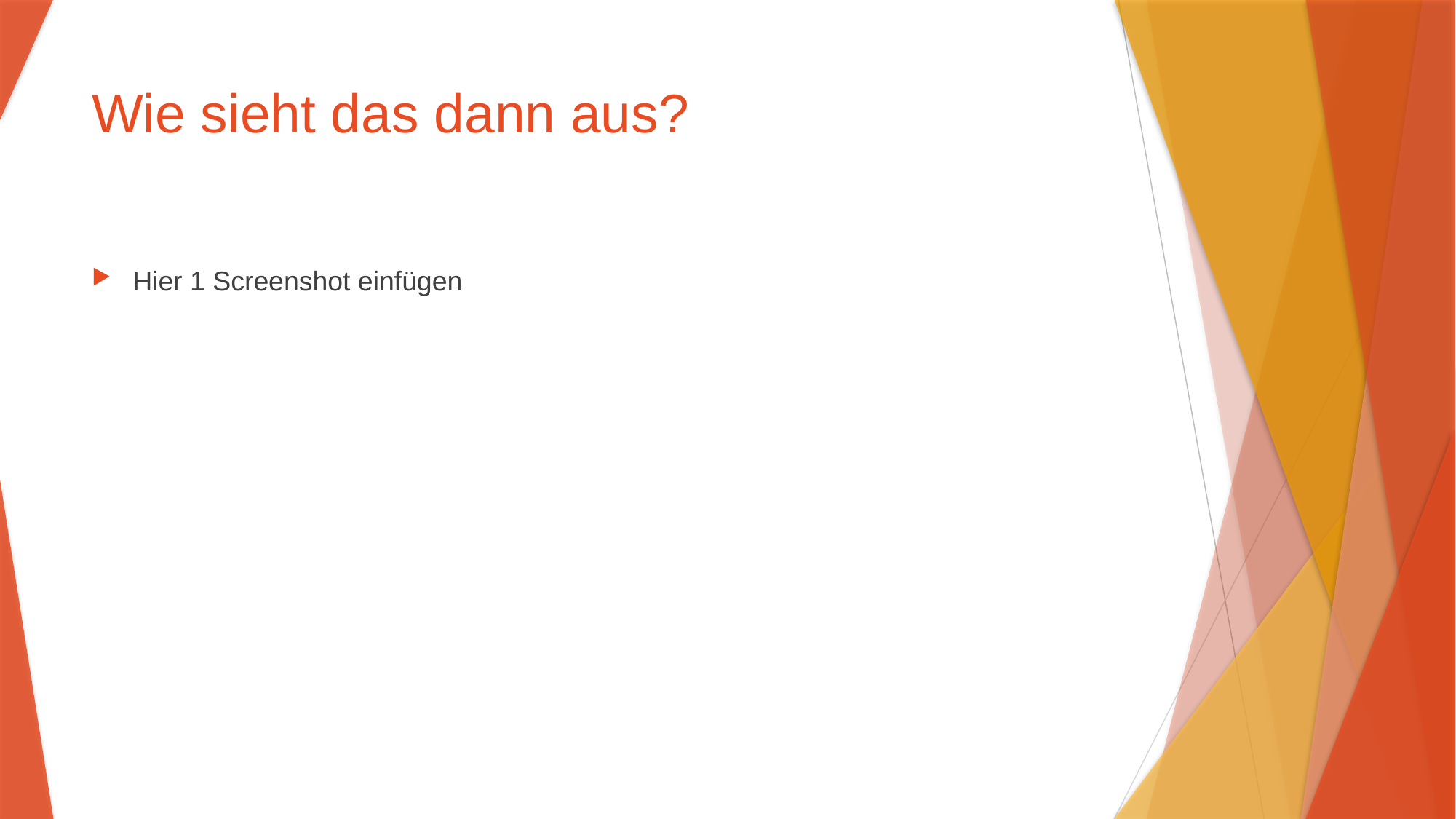

# Wie sieht das dann aus?
Hier 1 Screenshot einfügen